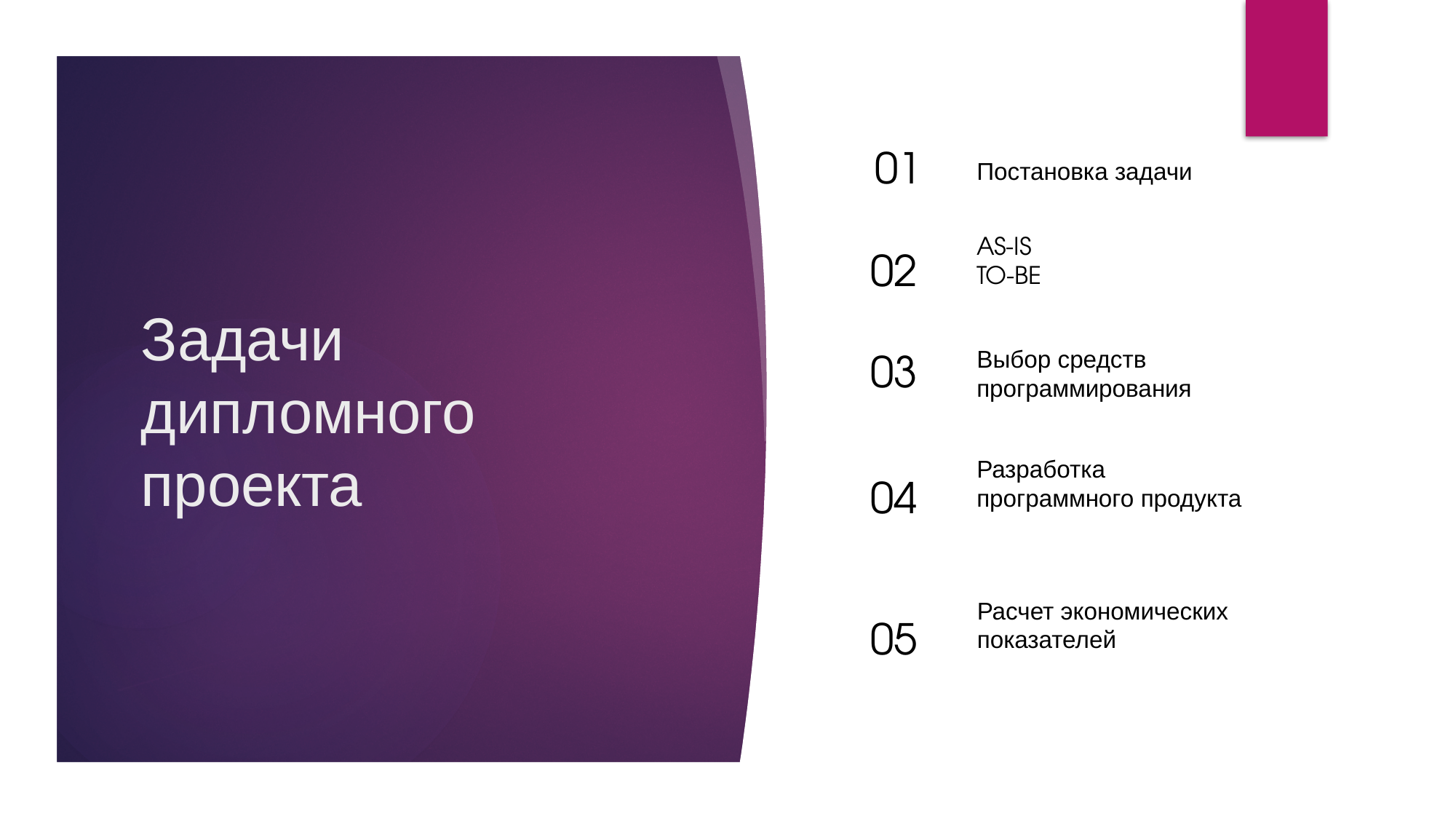

Постановка задачи
01
AS-IS
To-BE
02
# Задачи дипломного проекта
Выбор средств программирования
03
Разработка программного продукта
04
Расчет экономических показателей
05